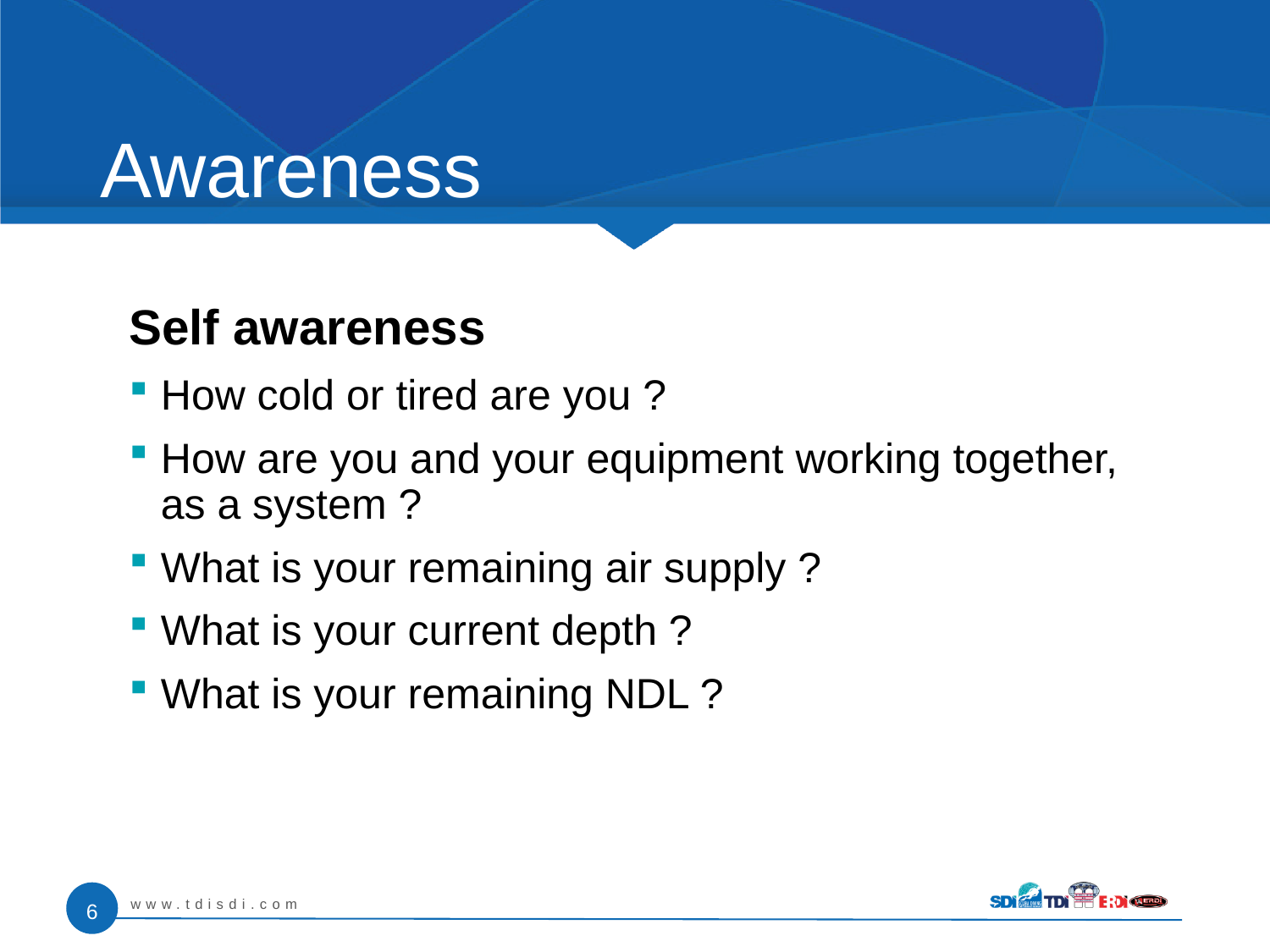

# Awareness
Self awareness
How cold or tired are you ?
How are you and your equipment working together, as a system ?
What is your remaining air supply ?
What is your current depth ?
What is your remaining NDL ?
www.tdisdi.com
6